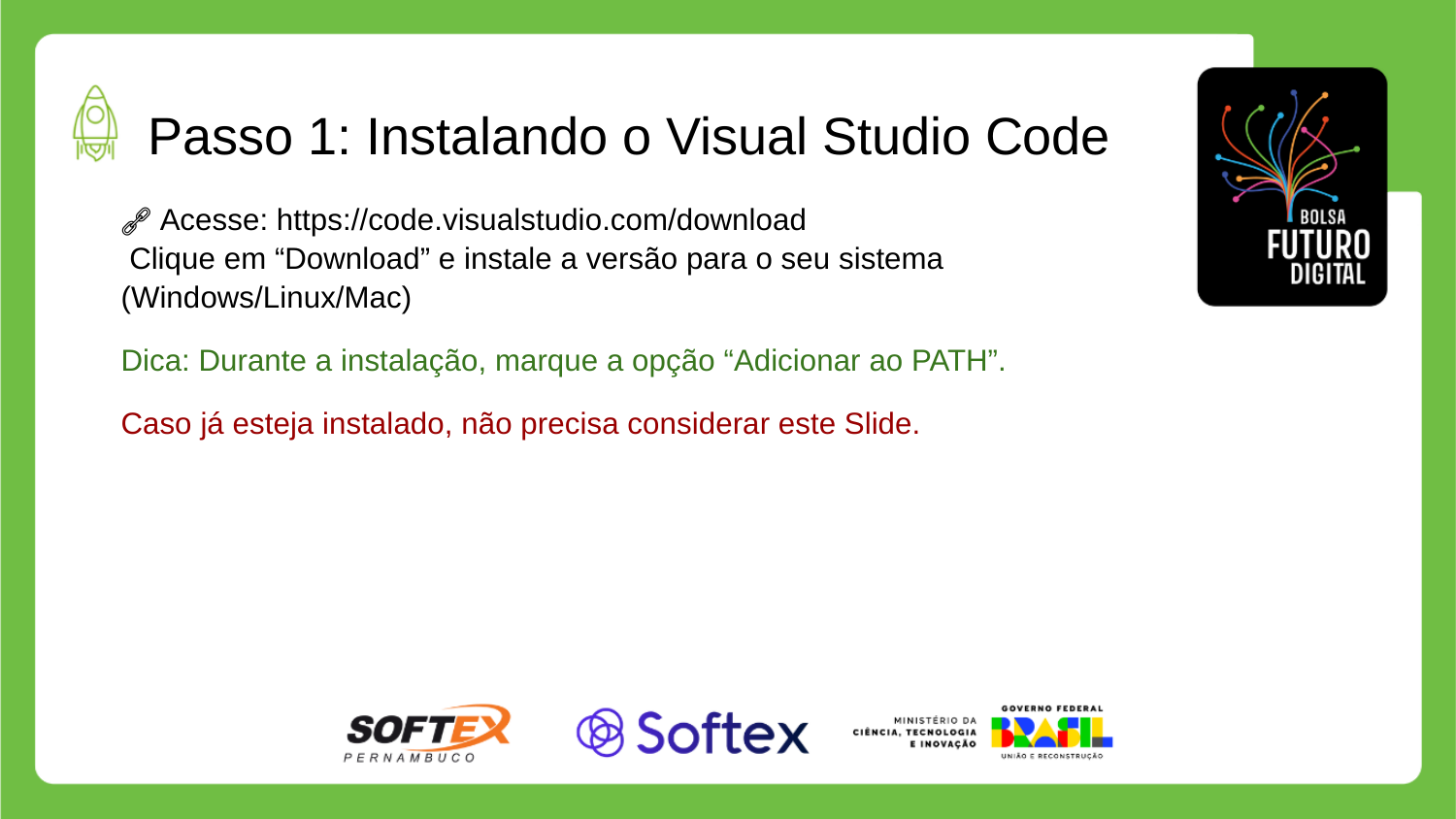

# Passo 1: Instalando o Visual Studio Code
🔗 Acesse: https://code.visualstudio.com/download
 Clique em “Download” e instale a versão para o seu sistema (Windows/Linux/Mac)
Dica: Durante a instalação, marque a opção “Adicionar ao PATH”.
Caso já esteja instalado, não precisa considerar este Slide.